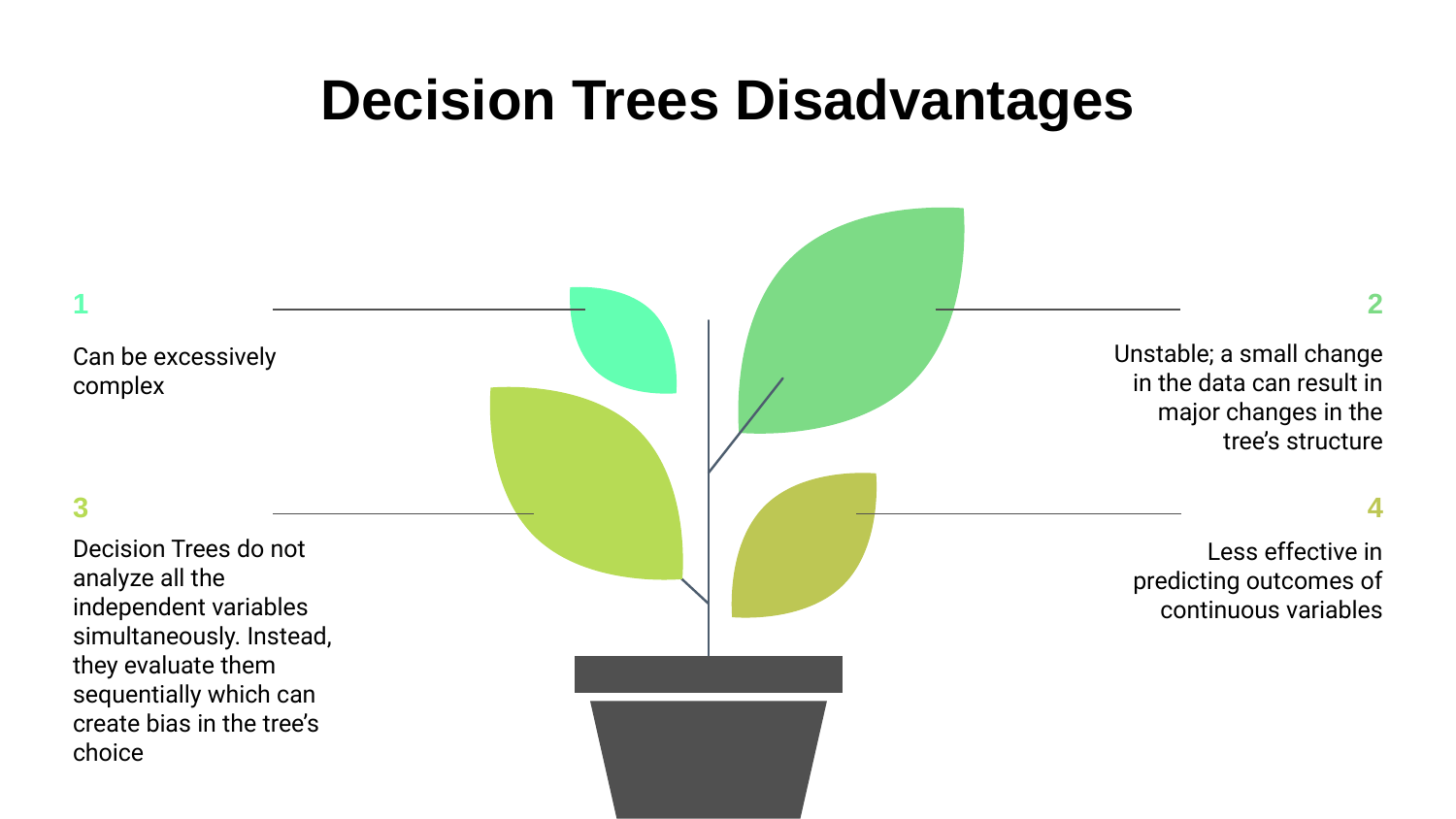

# Decision Trees Disadvantages

1
Can be excessively complex
2
Unstable; a small change in the data can result in major changes in the tree’s structure

3
Decision Trees do not analyze all the independent variables simultaneously. Instead, they evaluate them sequentially which can create bias in the tree’s choice

4
Less effective in predicting outcomes of continuous variables